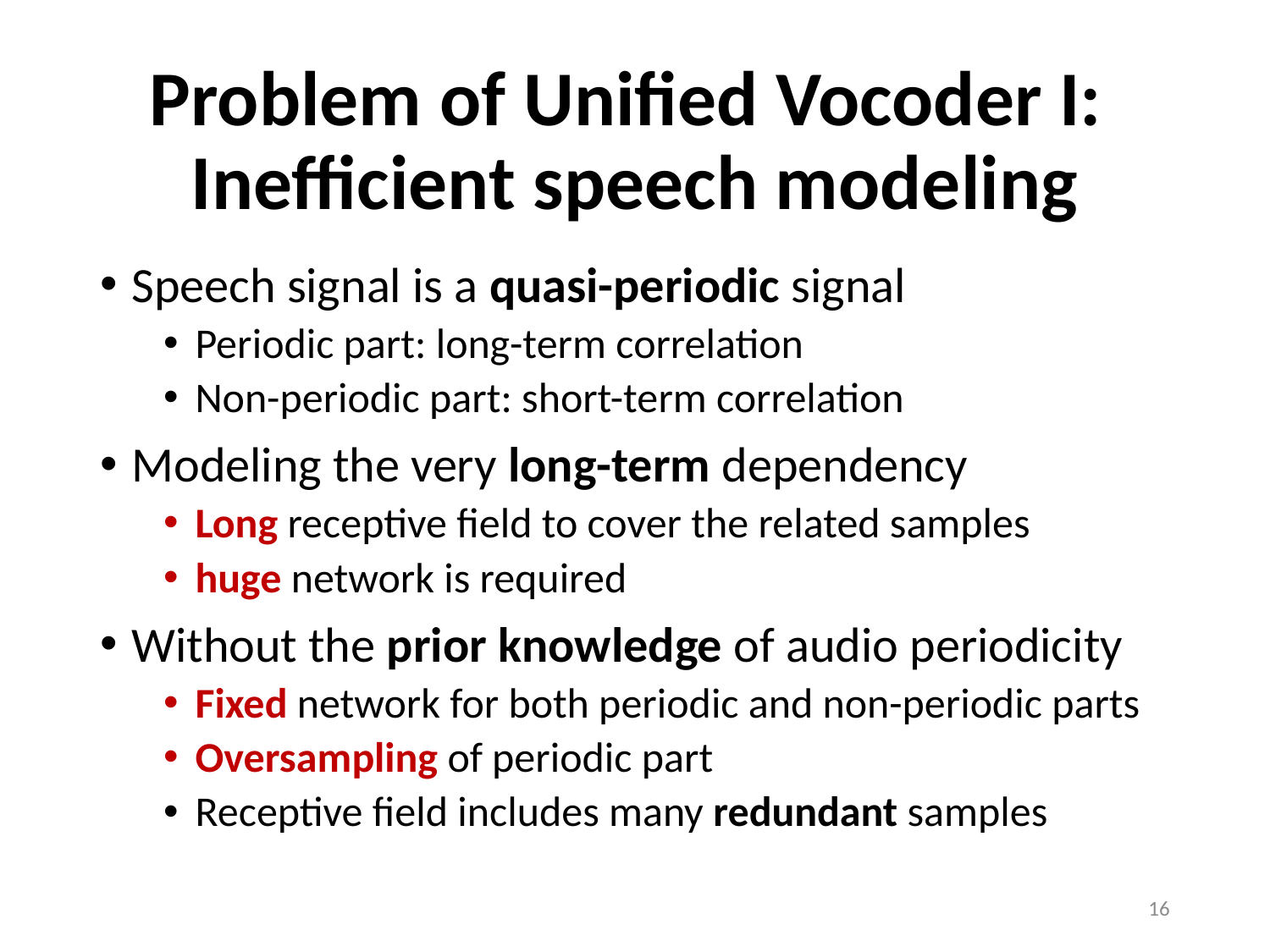

# Problem of Unified Vocoder I: Inefficient speech modeling
Speech signal is a quasi-periodic signal
Periodic part: long-term correlation
Non-periodic part: short-term correlation
Modeling the very long-term dependency
Long receptive field to cover the related samples
huge network is required
Without the prior knowledge of audio periodicity
Fixed network for both periodic and non-periodic parts
Oversampling of periodic part
Receptive field includes many redundant samples

16